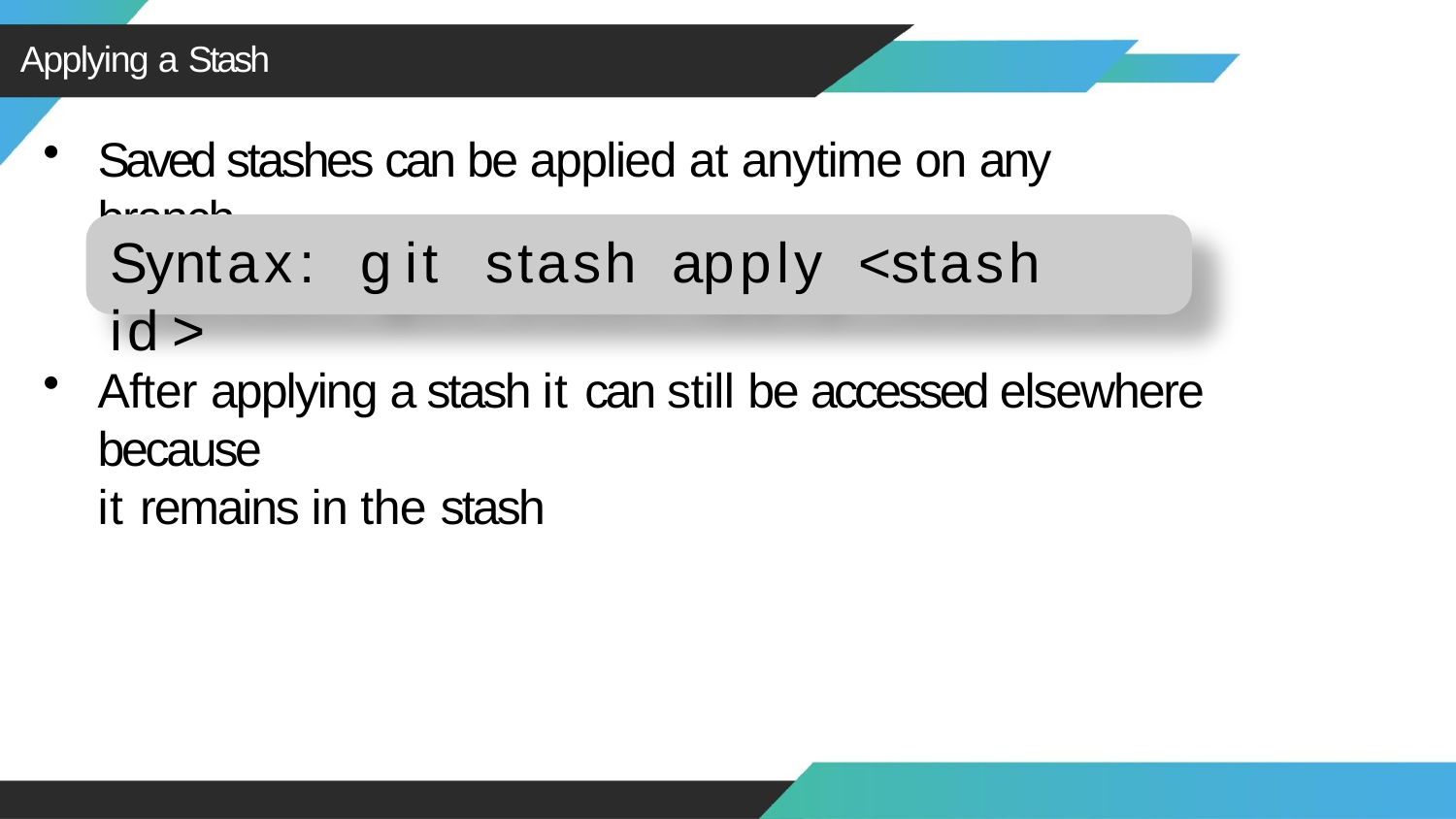

Applying a Stash

Saved stashes can be applied at anytime on any branch

# Syntax:	git	stash	apply	<stash	id>
After applying a stash it can still be accessed elsewhere because
it remains in the stash